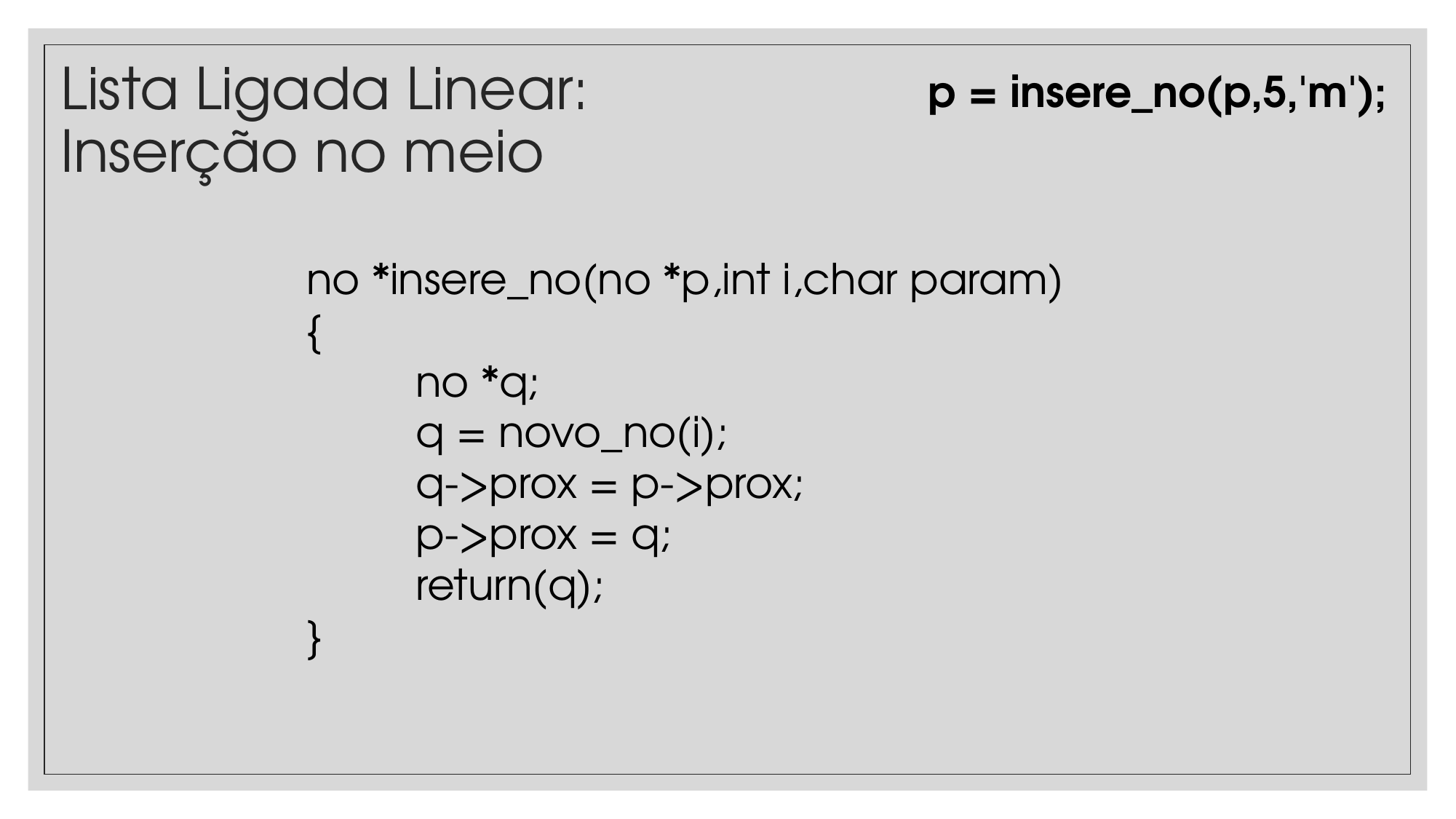

# Lista Ligada Linear: Inserção no meio
	p = insere_no(p,5,'m');
no *insere_no(no *p,int i,char param)
{
	no *q;
	q = novo_no(i);
	q->prox = p->prox;
	p->prox = q;
	return(q);
}